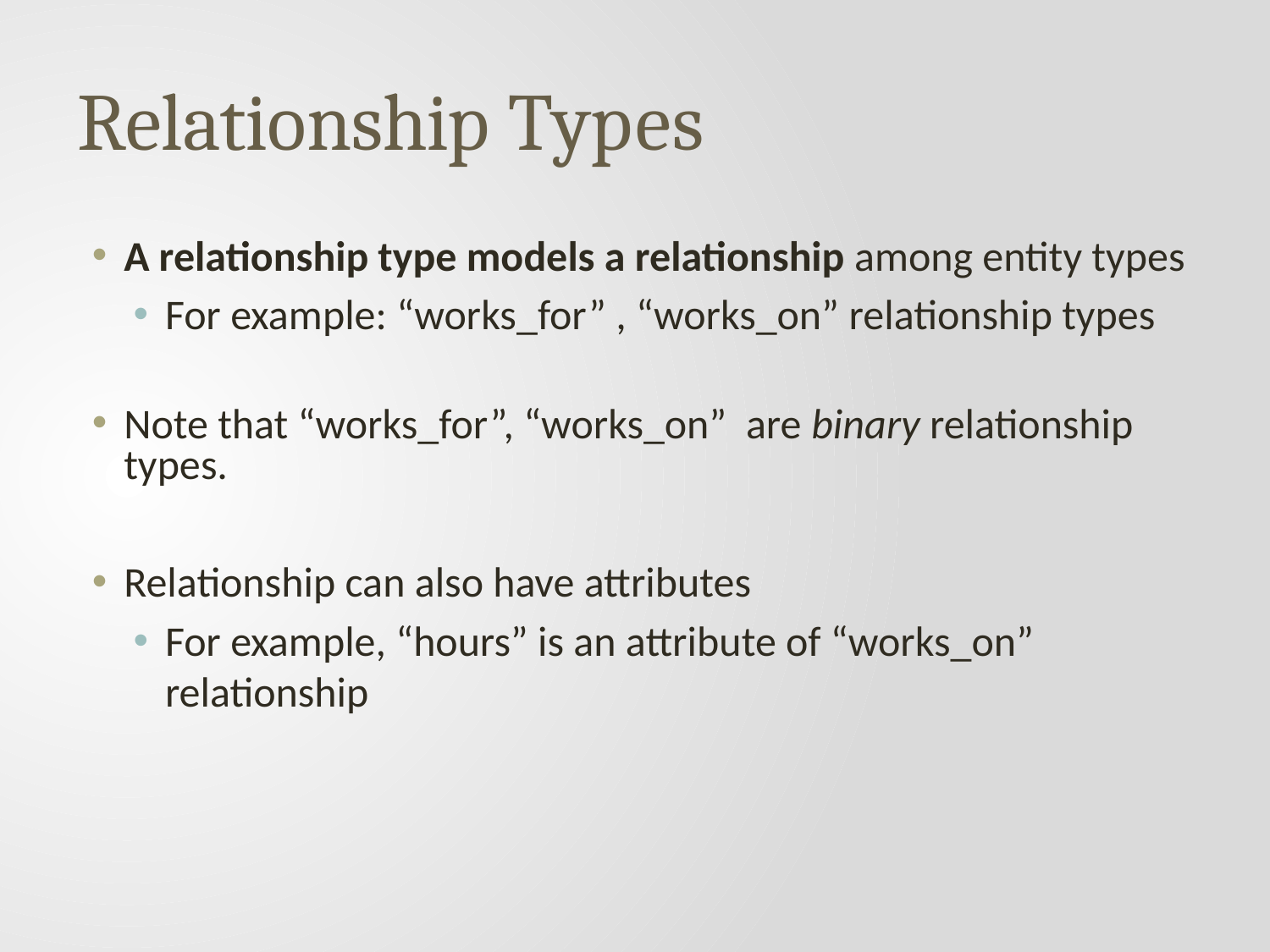

# Relationship Types
A relationship type models a relationship among entity types
For example: “works_for” , “works_on” relationship types

Note that “works_for”, “works_on”  are binary relationship types.

Relationship can also have attributes
For example, “hours” is an attribute of “works_on” relationship